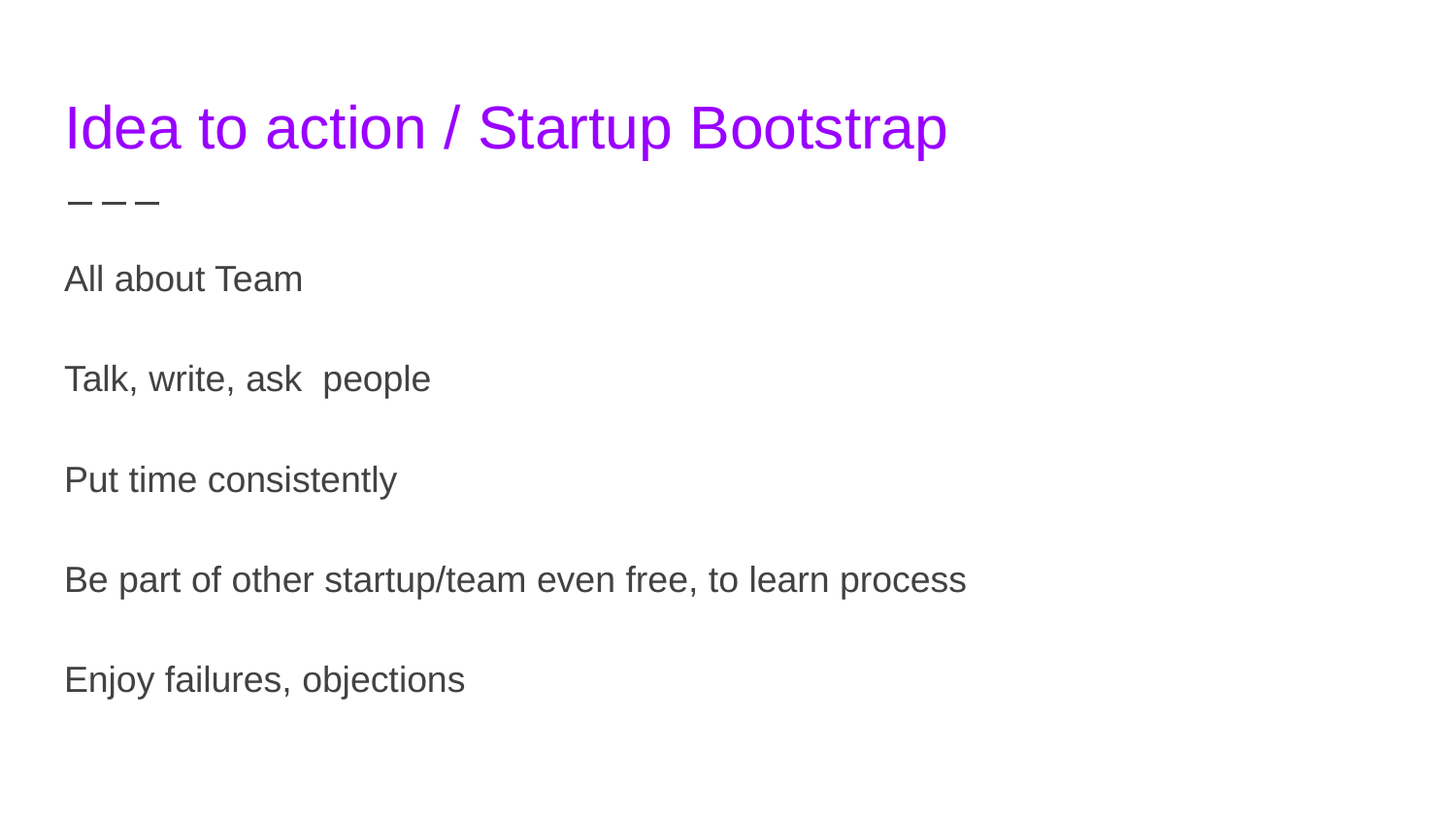

# Idea to action / Startup Bootstrap
All about Team

Talk, write, ask  people

Put time consistently

Be part of other startup/team even free, to learn process

Enjoy failures, objections